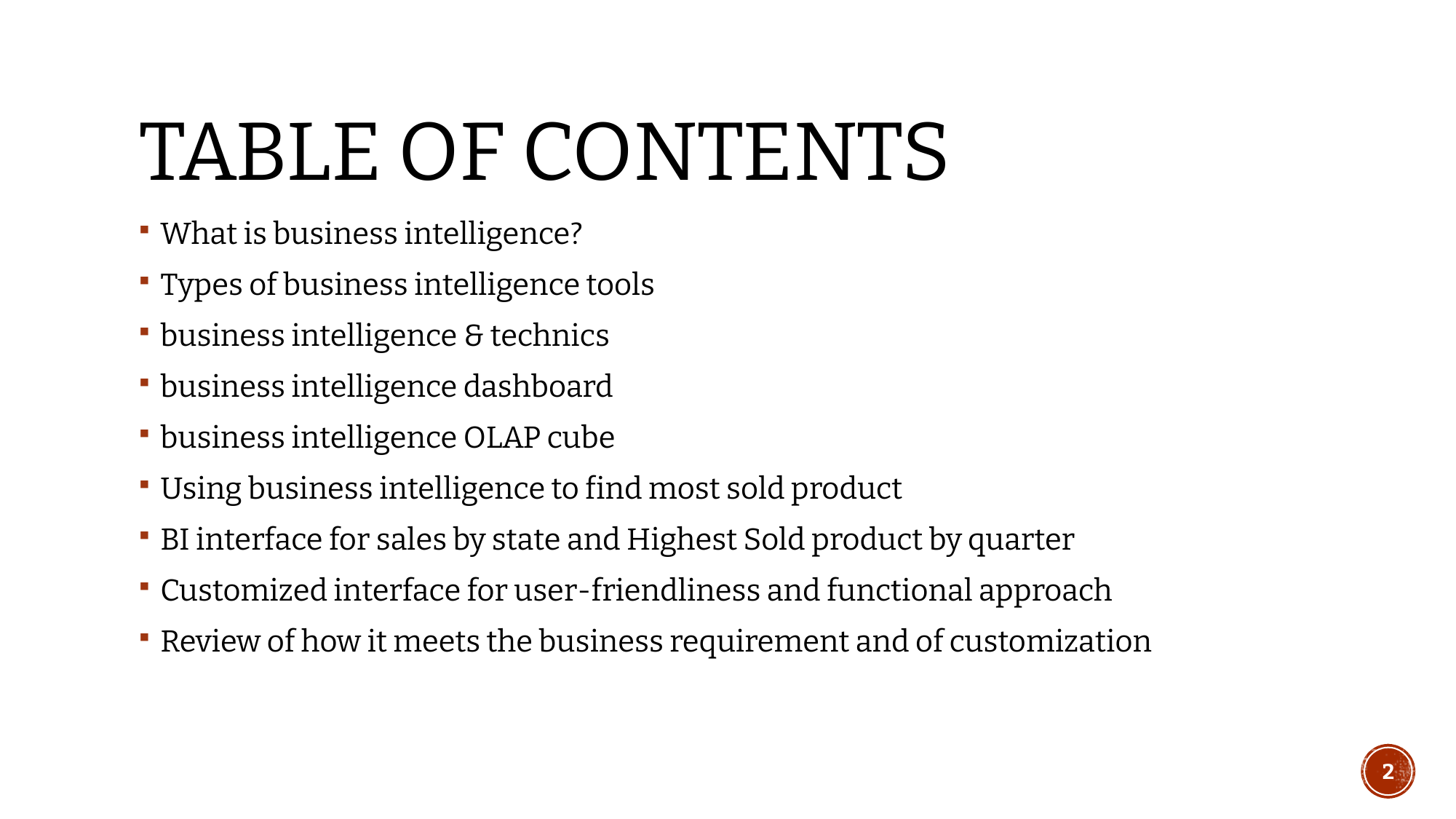

# Table of contents
What is business intelligence?
Types of business intelligence tools
business intelligence & technics
business intelligence dashboard
business intelligence OLAP cube
Using business intelligence to find most sold product
BI interface for sales by state and Highest Sold product by quarter
Customized interface for user-friendliness and functional approach
Review of how it meets the business requirement and of customization
2